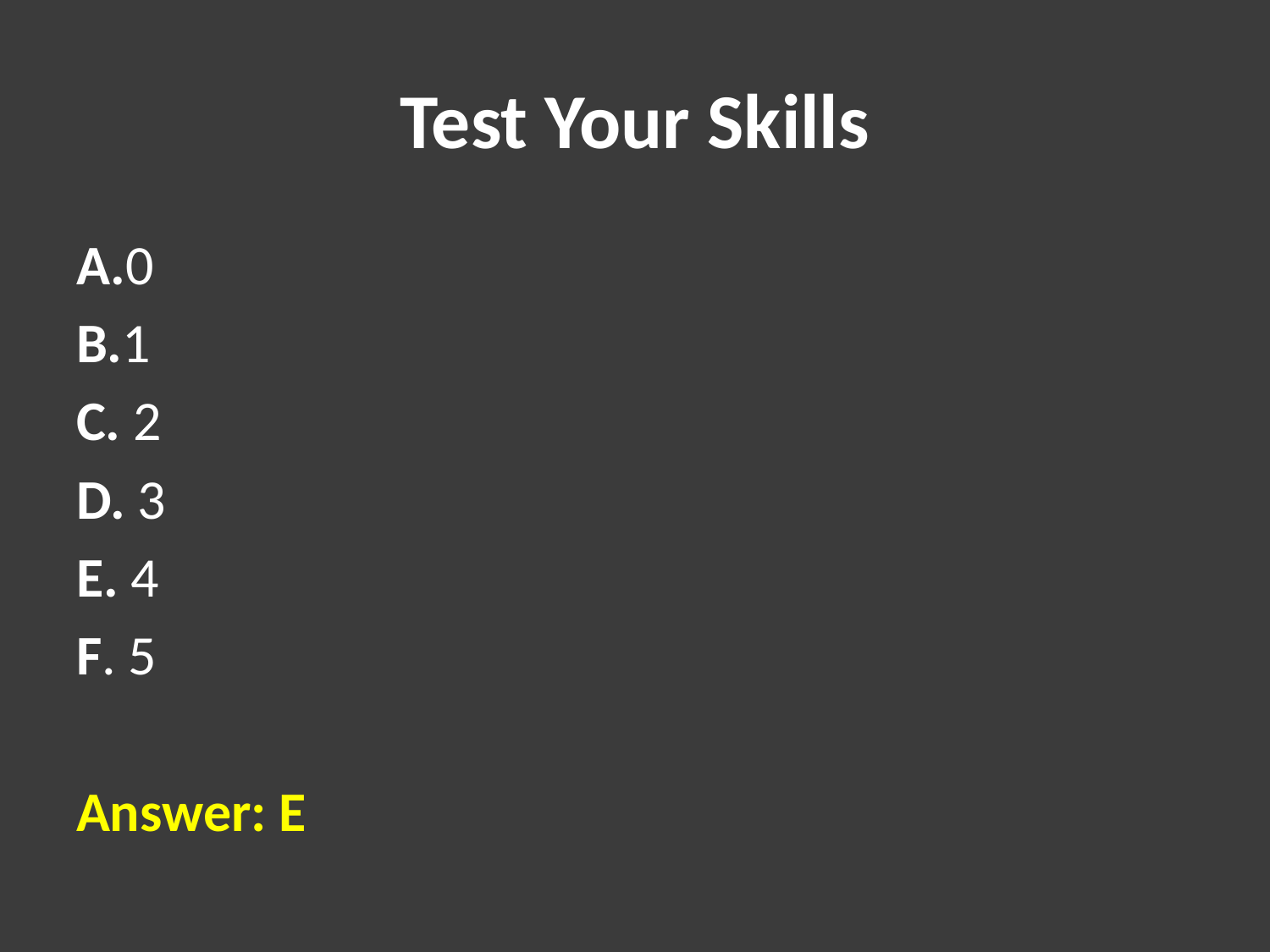

# Test Your Skills
A.0
B.1
C. 2
D. 3
E. 4
F. 5

Answer: E